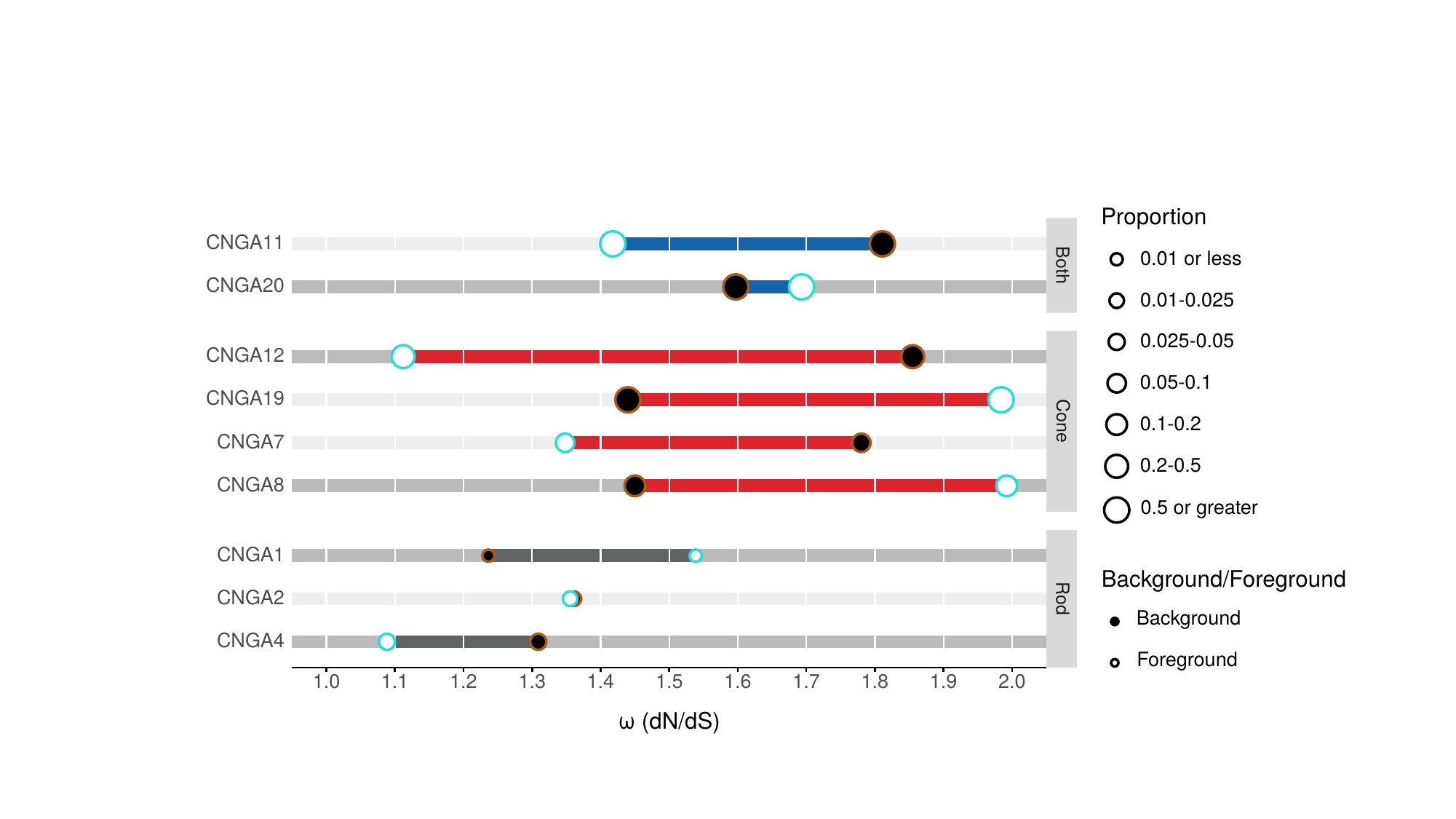

#

Proportion

CNGA11

0.01 or less

Both

CNGA20

0.01-0.025

0.025-0.05

CNGA12

0.05-0.1

CNGA19

Cone
0.1-0.2

CNGA7

0.2-0.5

CNGA8

0.5 or greater

CNGA1

Background/Foreground
CNGA2

Rod

Background

CNGA4

Foreground

1.8
2.0
1.6
1.9
1.3
1.0
1.5
1.2
1.4
1.1
1.7
ω (dN/dS)